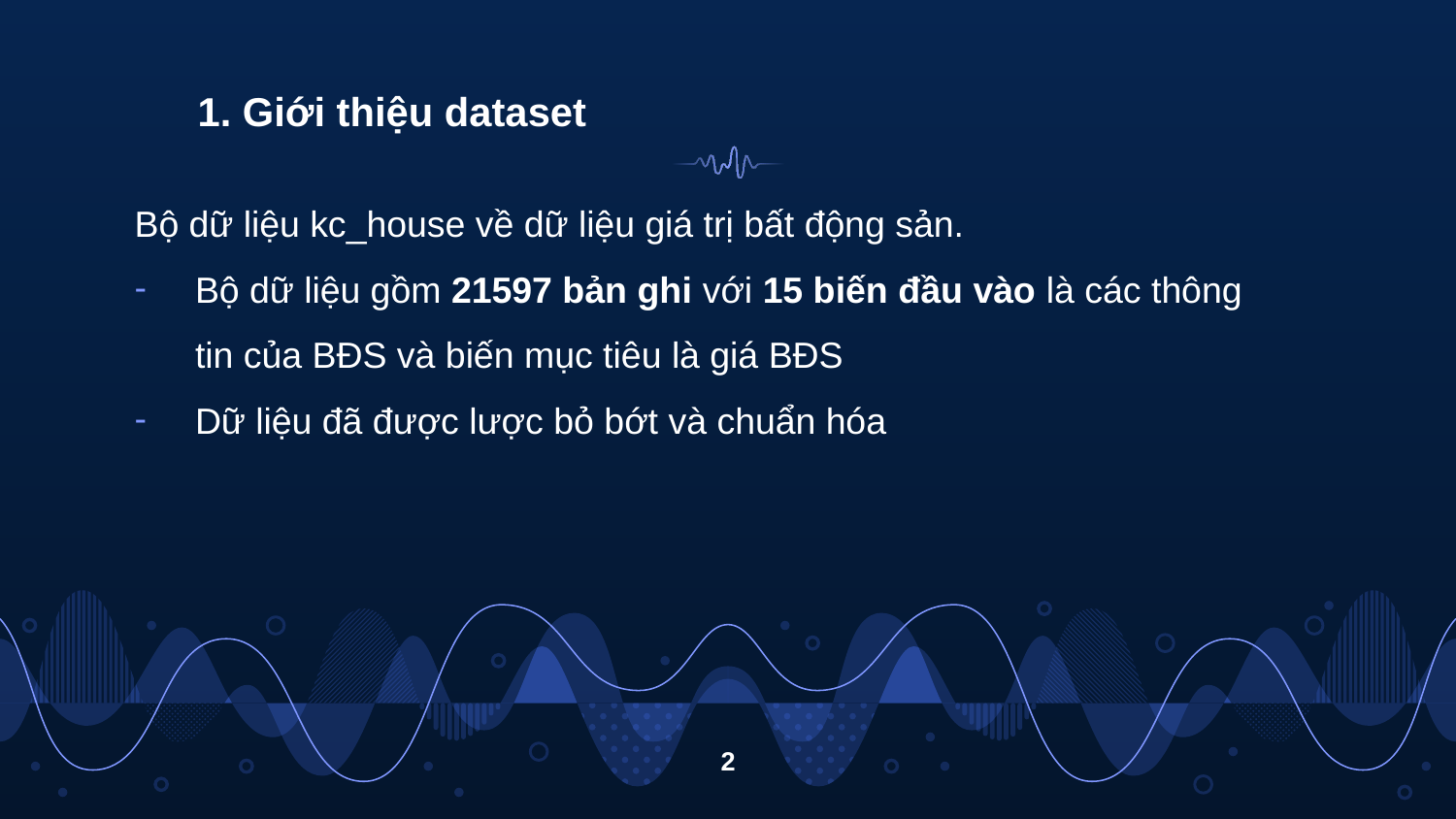

# 1. Giới thiệu dataset
Bộ dữ liệu kc_house về dữ liệu giá trị bất động sản.
Bộ dữ liệu gồm 21597 bản ghi với 15 biến đầu vào là các thông tin của BĐS và biến mục tiêu là giá BĐS
Dữ liệu đã được lược bỏ bớt và chuẩn hóa
2